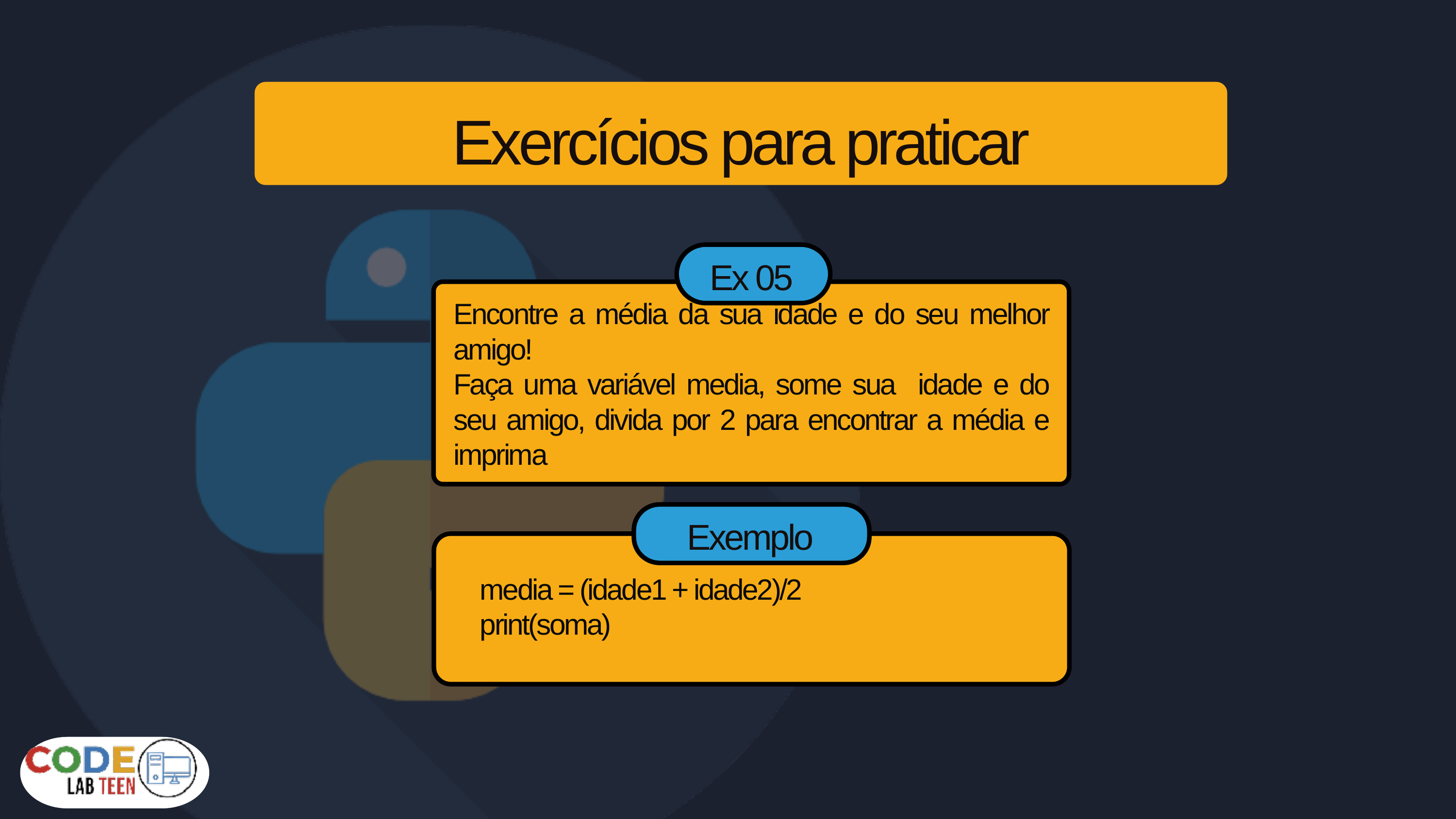

Exercícios para praticar

Ex 05

Encontre a média da sua idade e do seu melhor amigo!
Faça uma variável media, some sua  idade e do seu amigo, divida por 2 para encontrar a média e imprima

Exemplo

media = (idade1 + idade2)/2
print(soma)